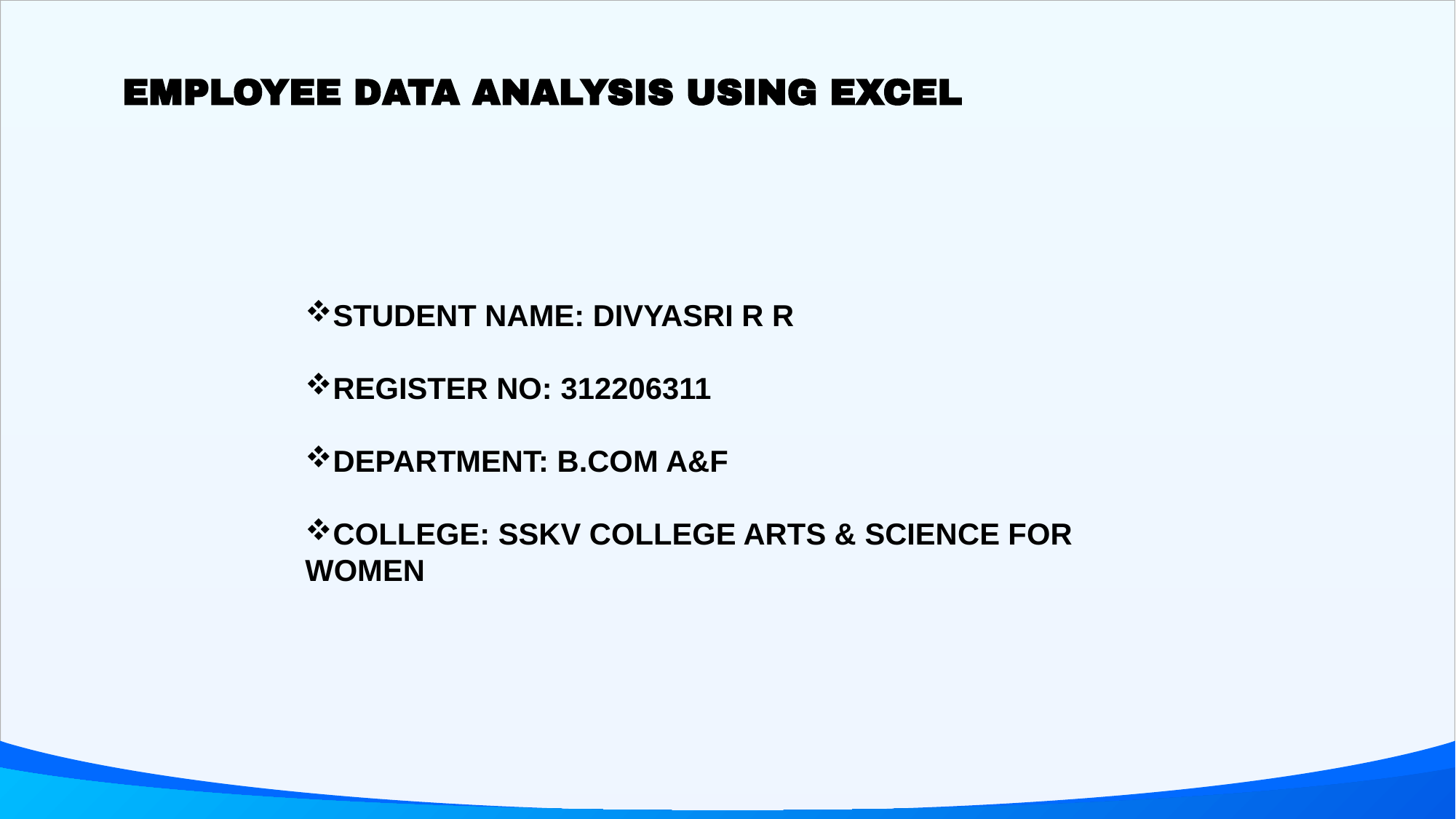

EMPLOYEE DATA ANALYSIS USING EXCEL

STUDENT NAME: DIVYASRI R R

REGISTER NO: 312206311

DEPARTMENT: B.COM A&F

COLLEGE: SSKV COLLEGE ARTS & SCIENCE FOR WOMEN